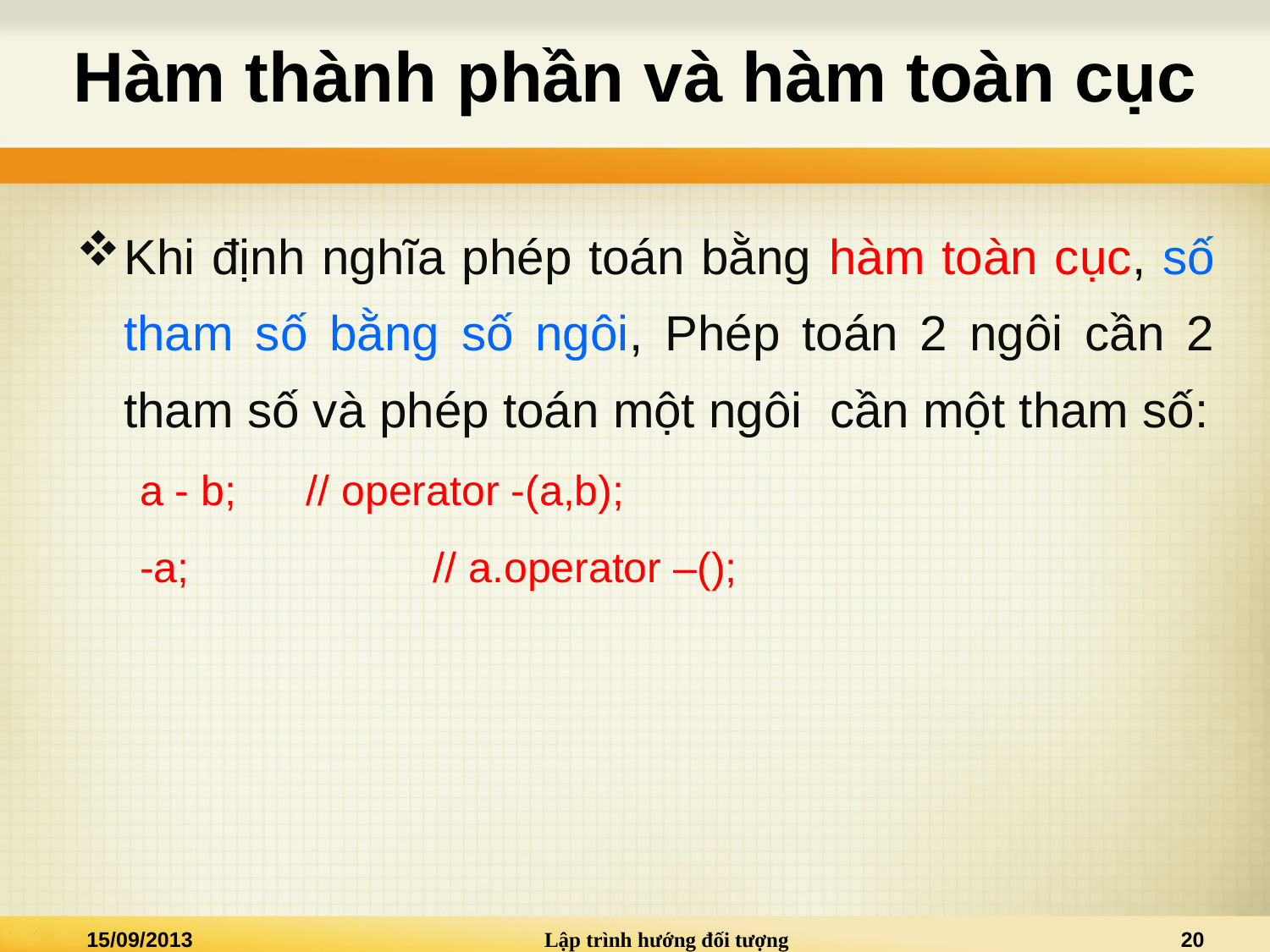

# Hàm thành phần và hàm toàn cục
Khi định nghĩa phép toán bằng hàm toàn cục, số tham số bằng số ngôi, Phép toán 2 ngôi cần 2 tham số và phép toán một ngôi  cần một tham số:
a - b;	// operator -(a,b);
-a; 		// a.operator –();
15/09/2013
Lập trình hướng đối tượng
20